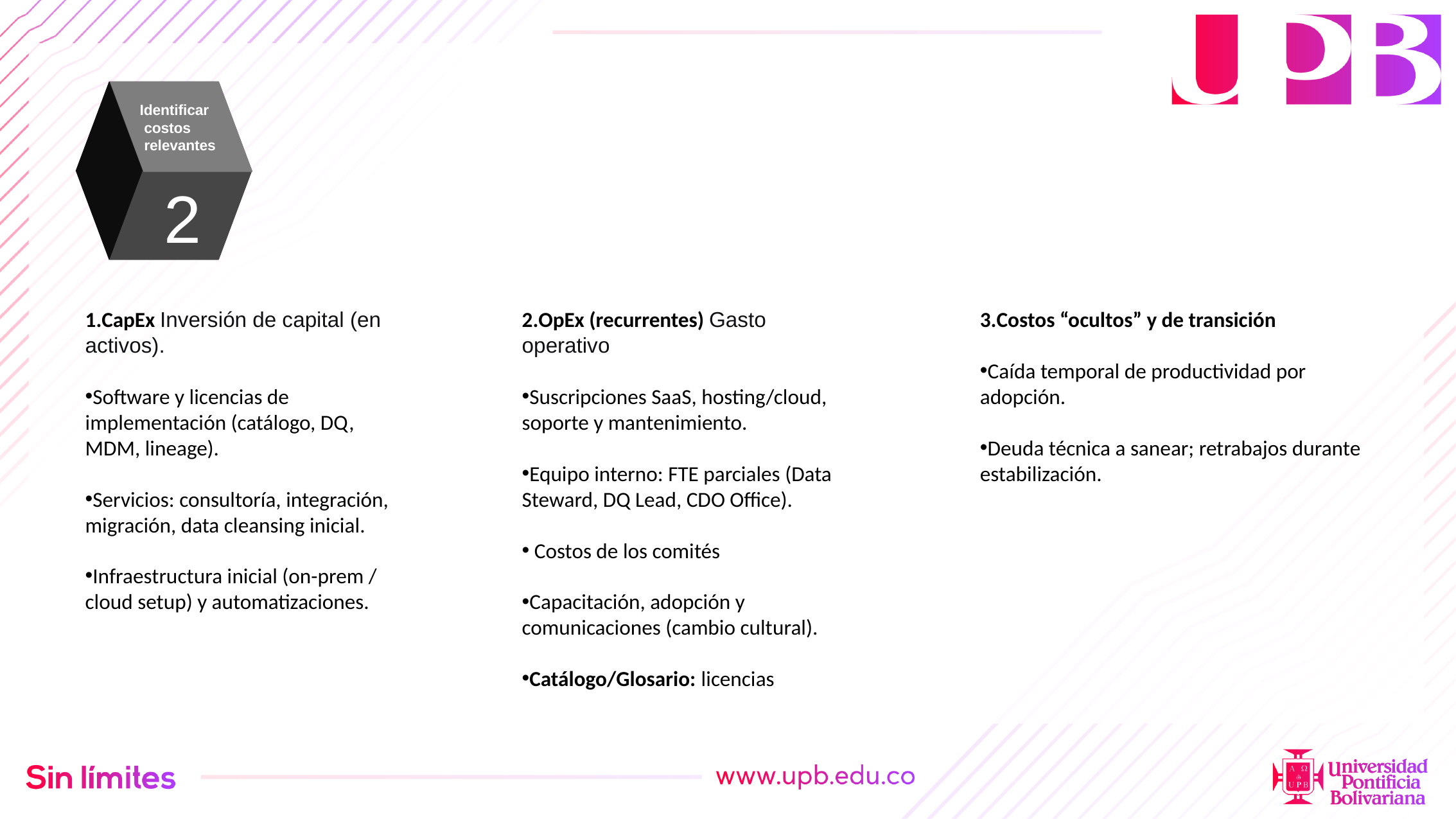

Identificar costos relevantes
2
CapEx Inversión de capital (en activos).

Software y licencias de implementación (catálogo, DQ, MDM, lineage).

Servicios: consultoría, integración, migración, data cleansing inicial.

Infraestructura inicial (on-prem / cloud setup) y automatizaciones.

Costos “ocultos” y de transición

Caída temporal de productividad por adopción.

Deuda técnica a sanear; retrabajos durante estabilización.
OpEx (recurrentes) Gasto operativo

Suscripciones SaaS, hosting/cloud, soporte y mantenimiento.

Equipo interno: FTE parciales (Data Steward, DQ Lead, CDO Office).

 Costos de los comités

Capacitación, adopción y comunicaciones (cambio cultural).

Catálogo/Glosario: licencias